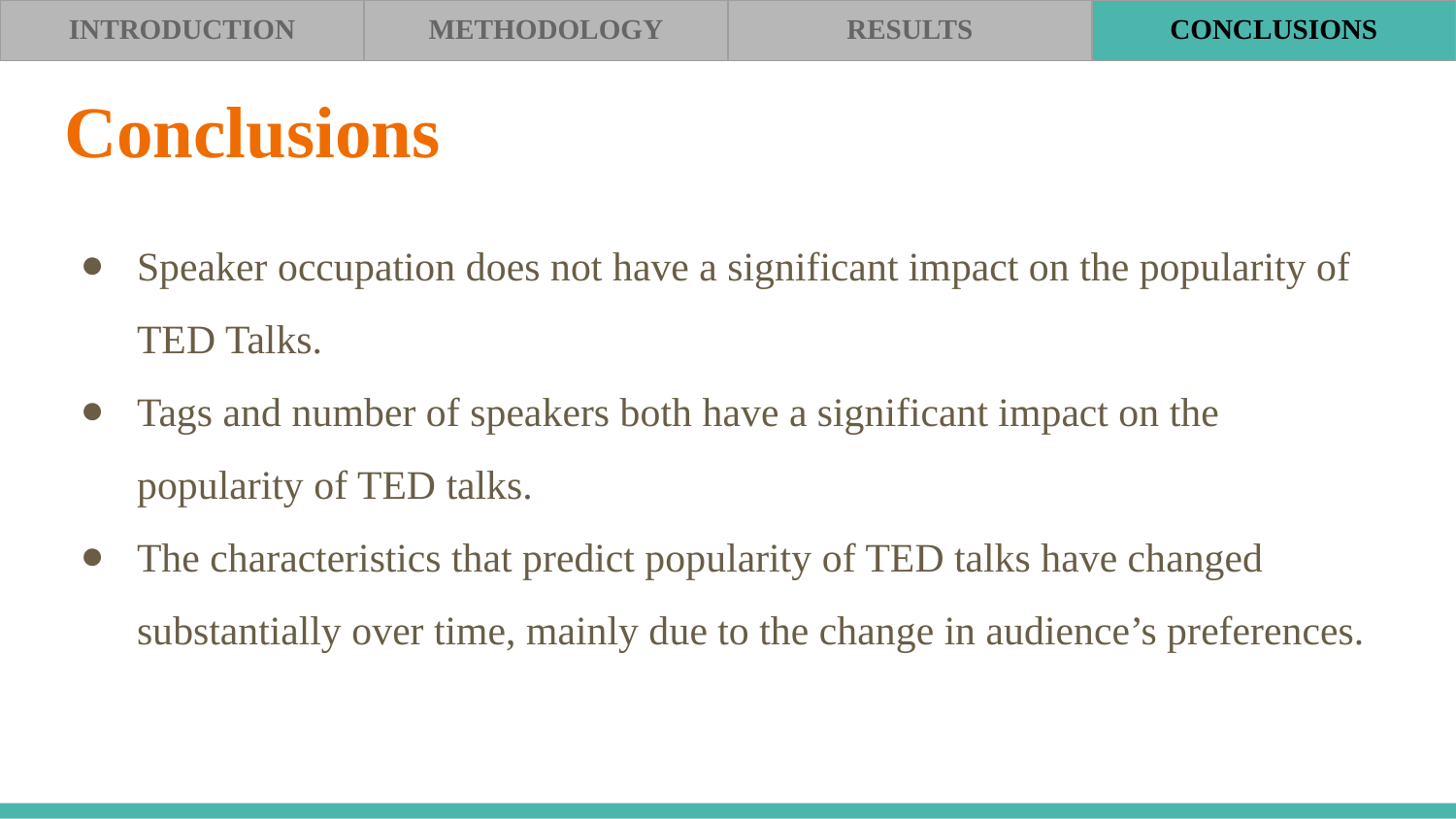

| INTRODUCTION | METHODOLOGY | RESULTS | CONCLUSIONS |
| --- | --- | --- | --- |
# Conclusions
Speaker occupation does not have a significant impact on the popularity of TED Talks.
Tags and number of speakers both have a significant impact on the popularity of TED talks.
The characteristics that predict popularity of TED talks have changed substantially over time, mainly due to the change in audience’s preferences.